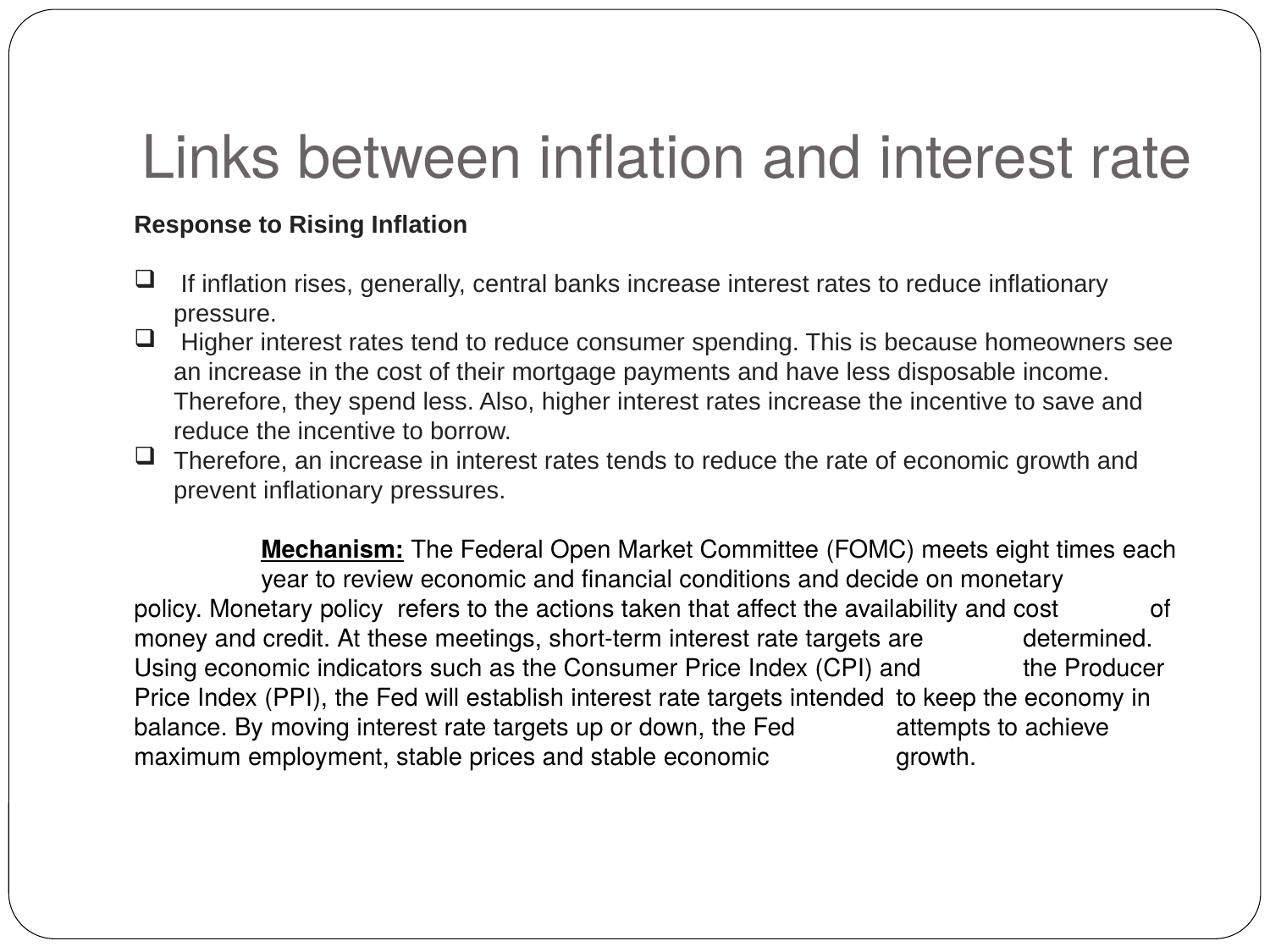

# Links between inflation and interest rate
Response to Rising Inflation
 If inflation rises, generally, central banks increase interest rates to reduce inflationary pressure.
 Higher interest rates tend to reduce consumer spending. This is because homeowners see an increase in the cost of their mortgage payments and have less disposable income. Therefore, they spend less. Also, higher interest rates increase the incentive to save and reduce the incentive to borrow.
Therefore, an increase in interest rates tends to reduce the rate of economic growth and prevent inflationary pressures.

	Mechanism: The Federal Open Market Committee (FOMC) meets eight times each 	year to review economic and financial conditions and decide on monetary 	policy. Monetary policy  refers to the actions taken that affect the availability and cost 	of money and credit. At these meetings, short-term interest rate targets are 	determined. Using economic indicators such as the Consumer Price Index (CPI) and 	the Producer Price Index (PPI), the Fed will establish interest rate targets intended 	to keep the economy in balance. By moving interest rate targets up or down, the Fed 	attempts to achieve maximum employment, stable prices and stable economic 	growth.